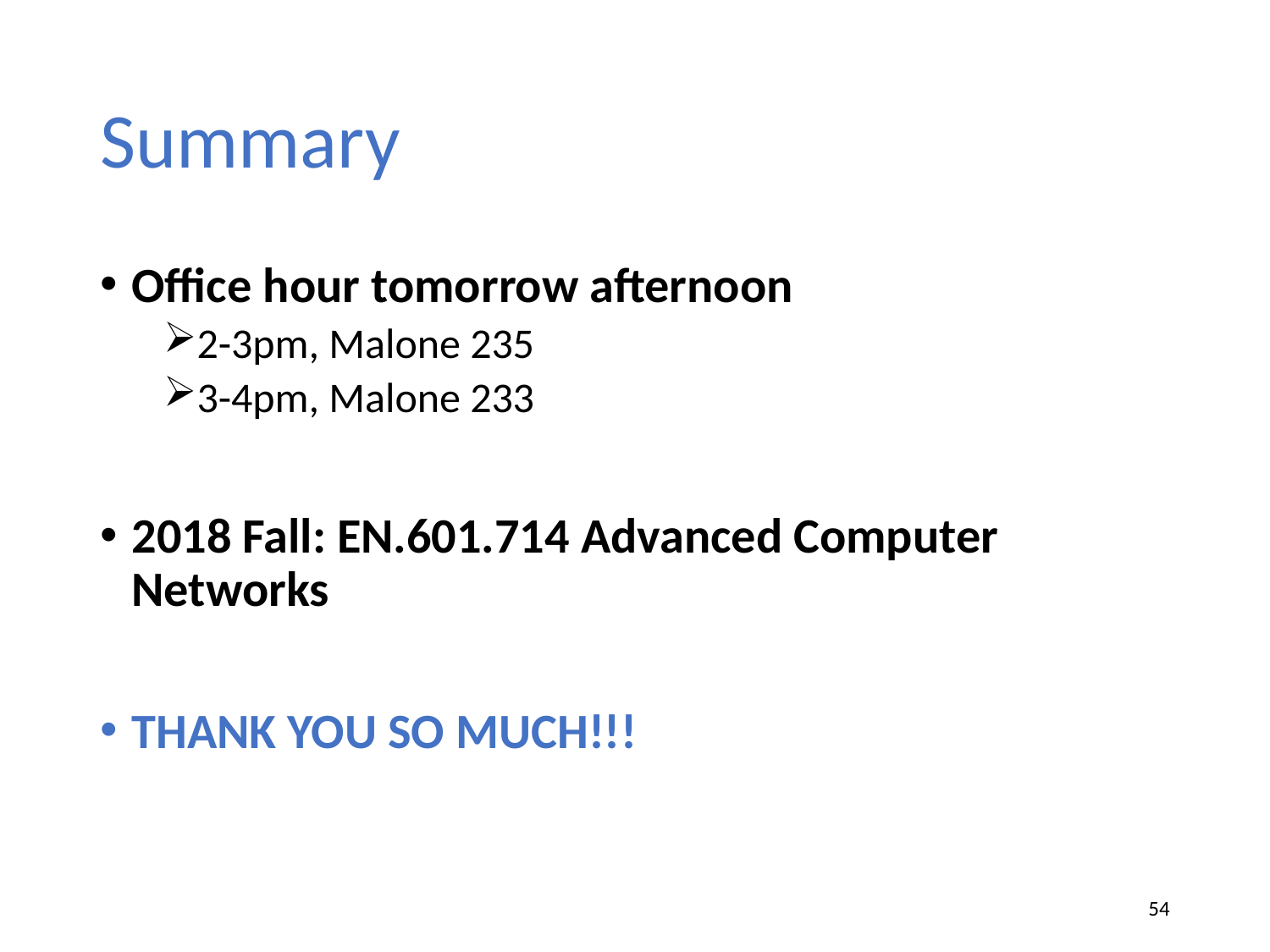

# Summary
Office hour tomorrow afternoon
2-3pm, Malone 235
3-4pm, Malone 233

2018 Fall: EN.601.714 Advanced Computer Networks

THANK YOU SO MUCH!!!
54